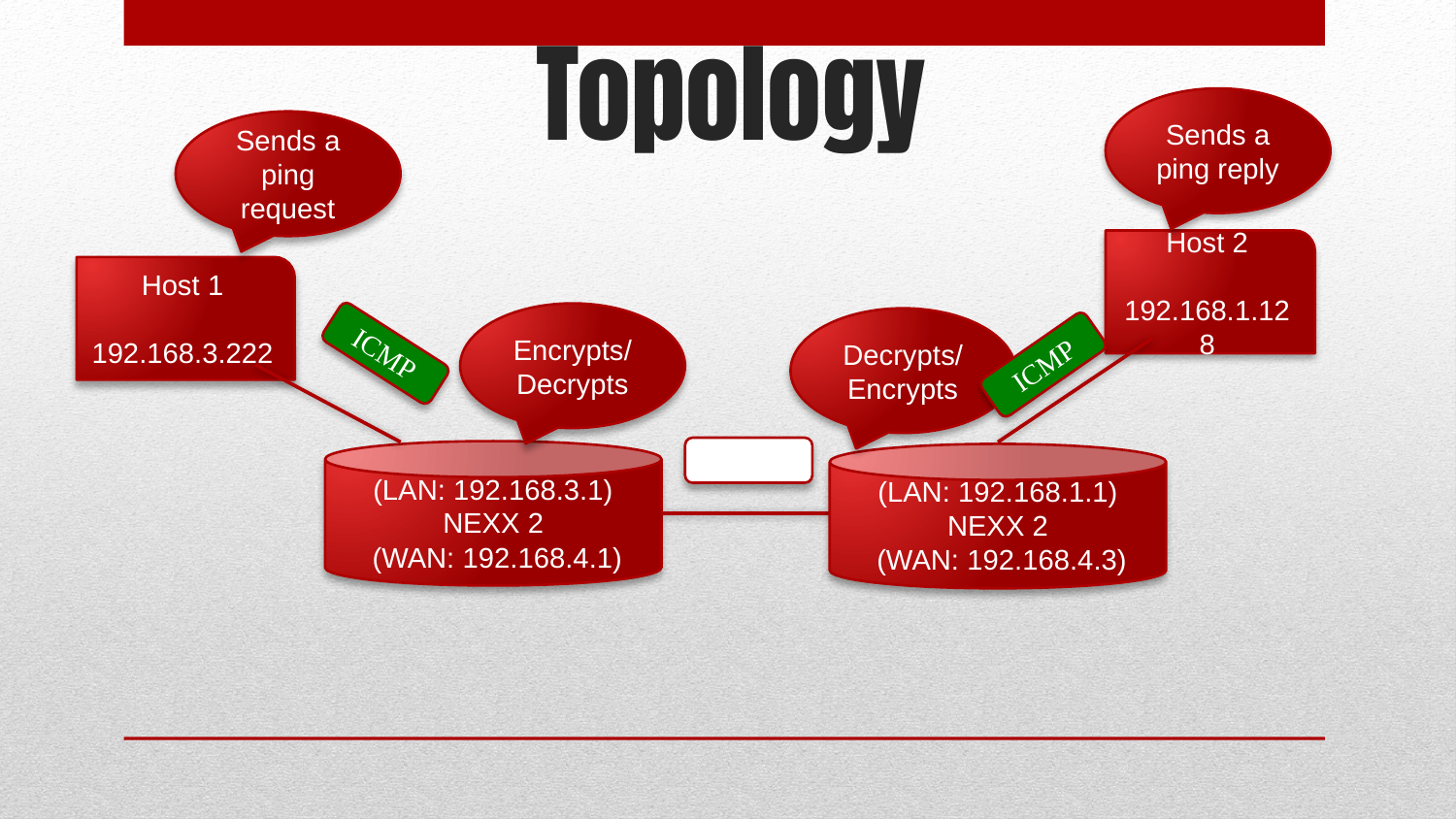

# Topology
Sends a ping reply
Sends a ping request

Host 2

192.168.1.128
Host 1

192.168.3.222
Encrypts/Decrypts
Decrypts/Encrypts
ICMP
ICMP
XXXX
(LAN: 192.168.3.1)
NEXX 2
 (WAN: 192.168.4.1)
(LAN: 192.168.1.1)
NEXX 2
 (WAN: 192.168.4.3)